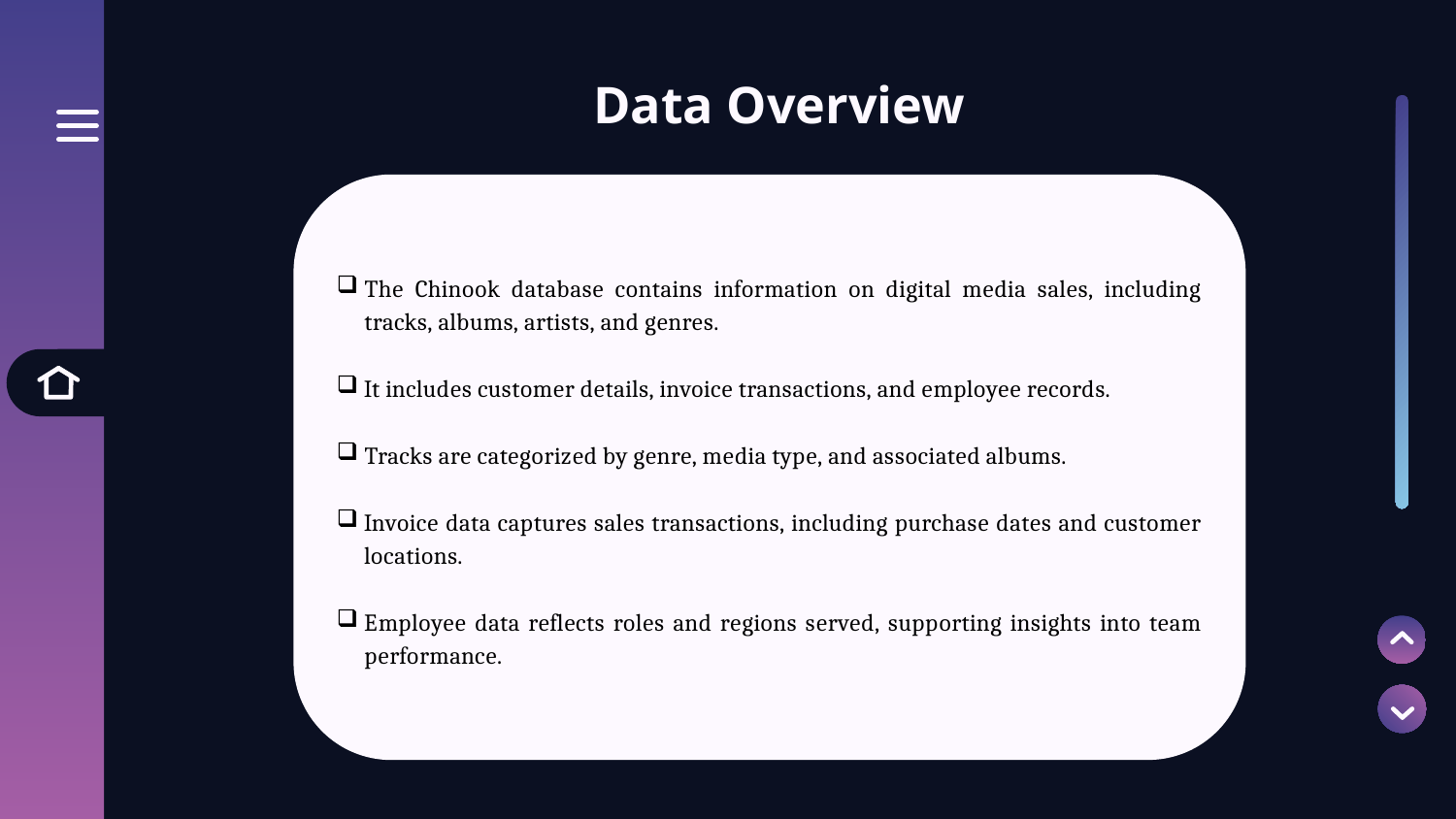

# Data Overview

The Chinook database contains information on digital media sales, including tracks, albums, artists, and genres.

It includes customer details, invoice transactions, and employee records.

Tracks are categorized by genre, media type, and associated albums.

Invoice data captures sales transactions, including purchase dates and customer locations.

Employee data reflects roles and regions served, supporting insights into team performance.